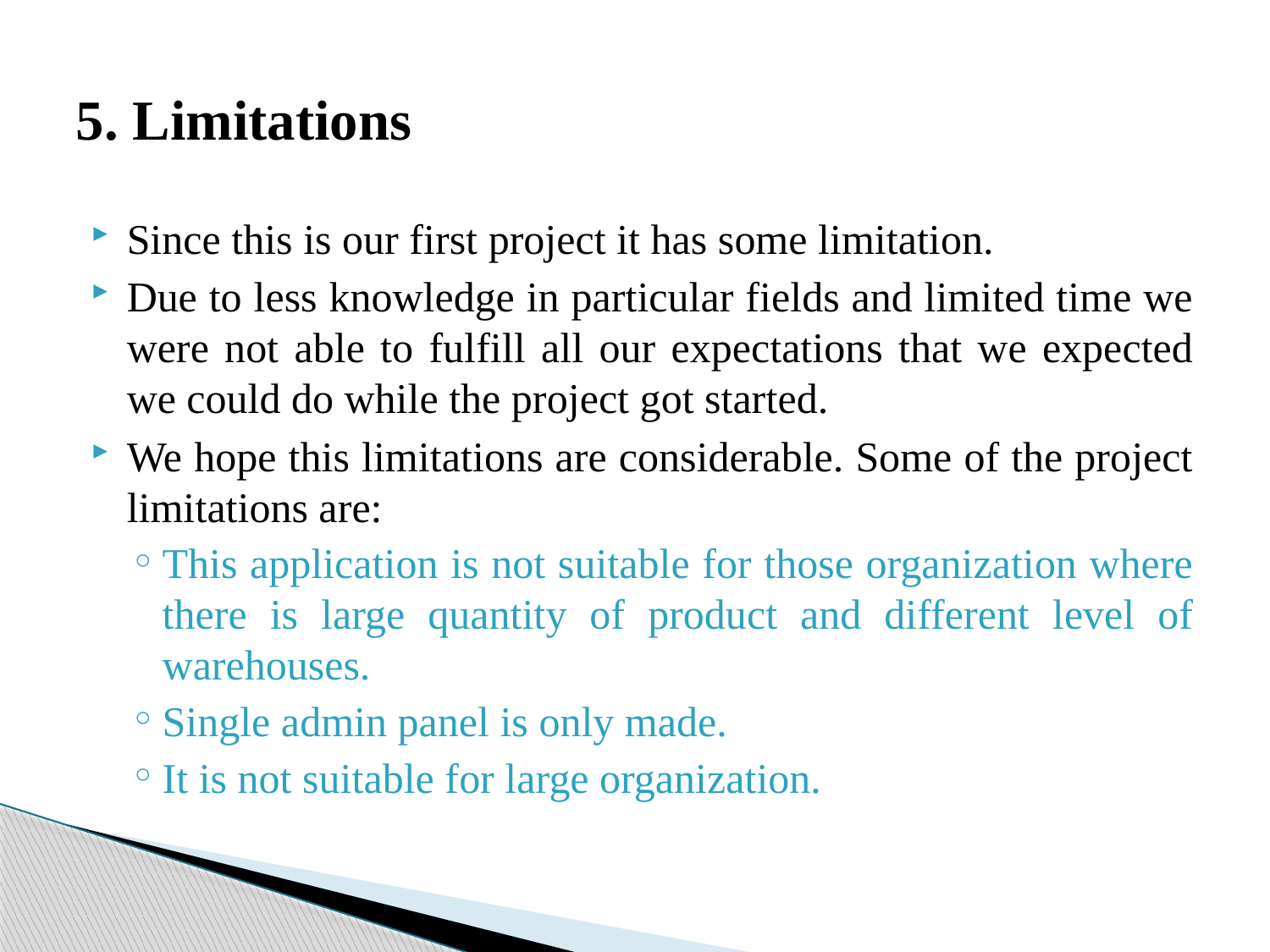

# 5. Limitations
Since this is our first project it has some limitation.
Due to less knowledge in particular fields and limited time we were not able to fulfill all our expectations that we expected we could do while the project got started.
We hope this limitations are considerable. Some of the project limitations are:
This application is not suitable for those organization where there is large quantity of product and different level of warehouses.
Single admin panel is only made.
It is not suitable for large organization.